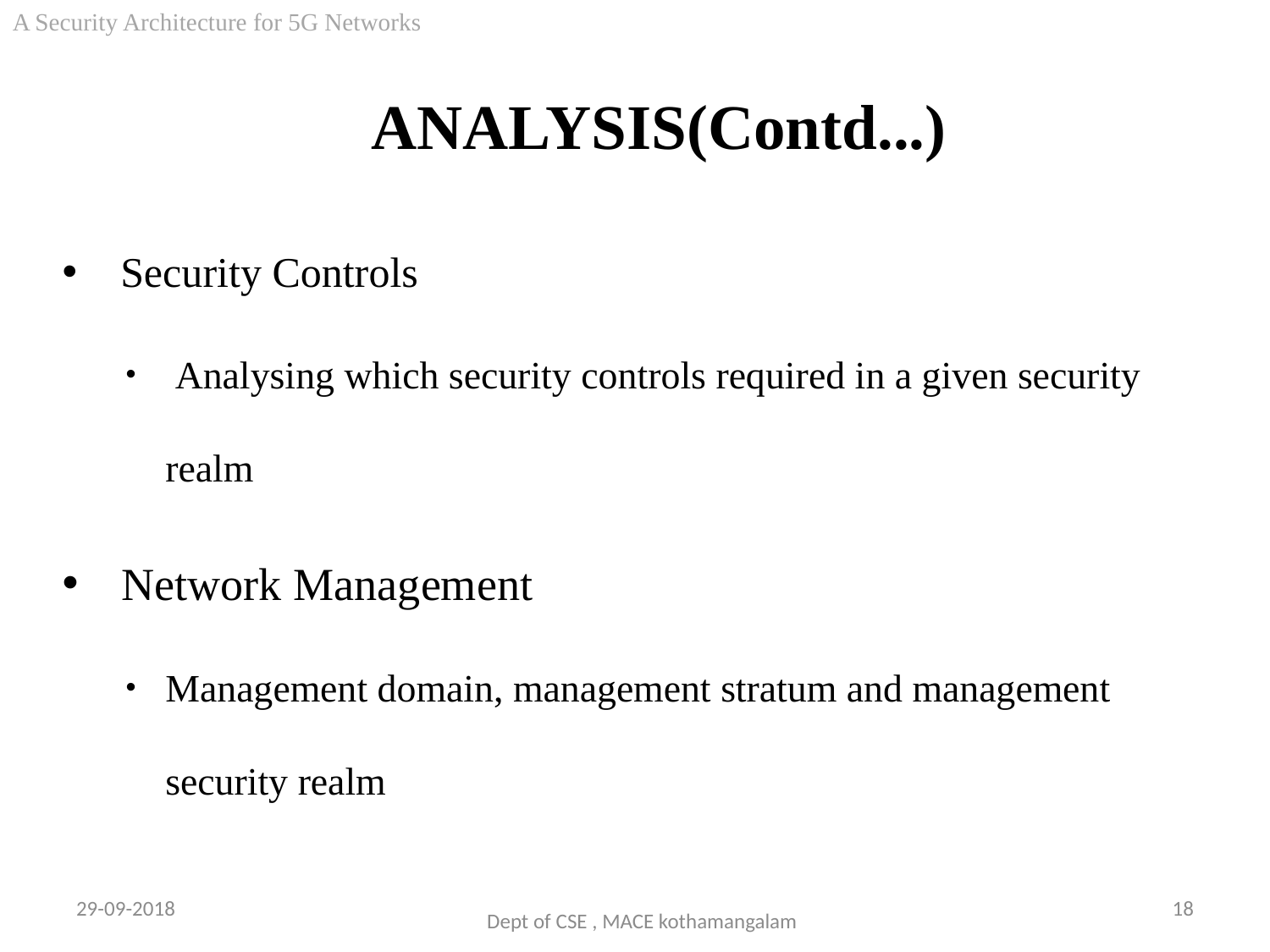

A Security Architecture for 5G Networks
# ANALYSIS(Contd...)
 Security Controls
 Analysing which security controls required in a given security realm
 Network Management
Management domain, management stratum and management security realm
29-09-2018
18
Dept of CSE , MACE kothamangalam